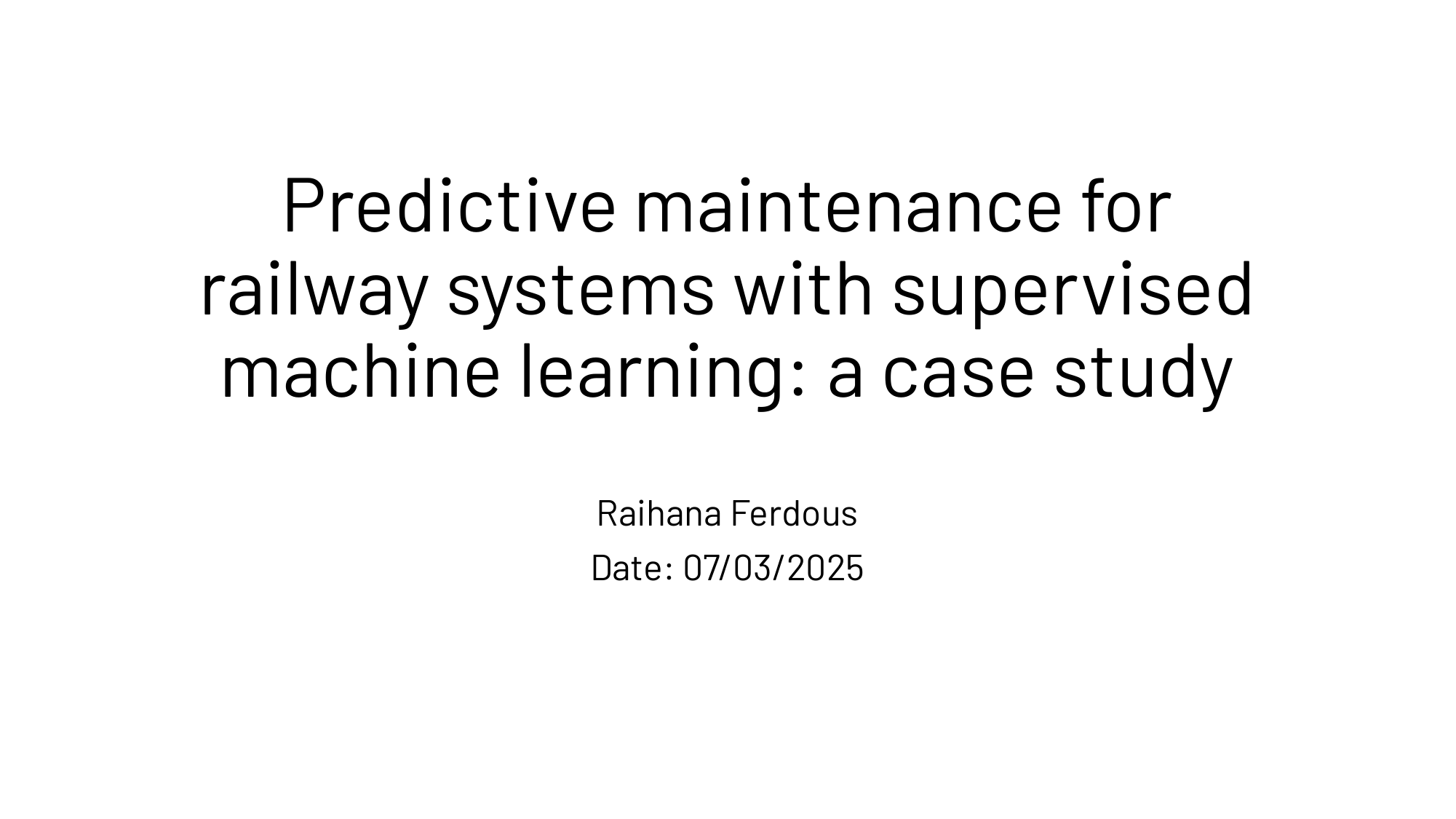

# Predictive maintenance for railway systems with supervised machine learning: a case study

Raihana Ferdous
Date: 07/03/2025